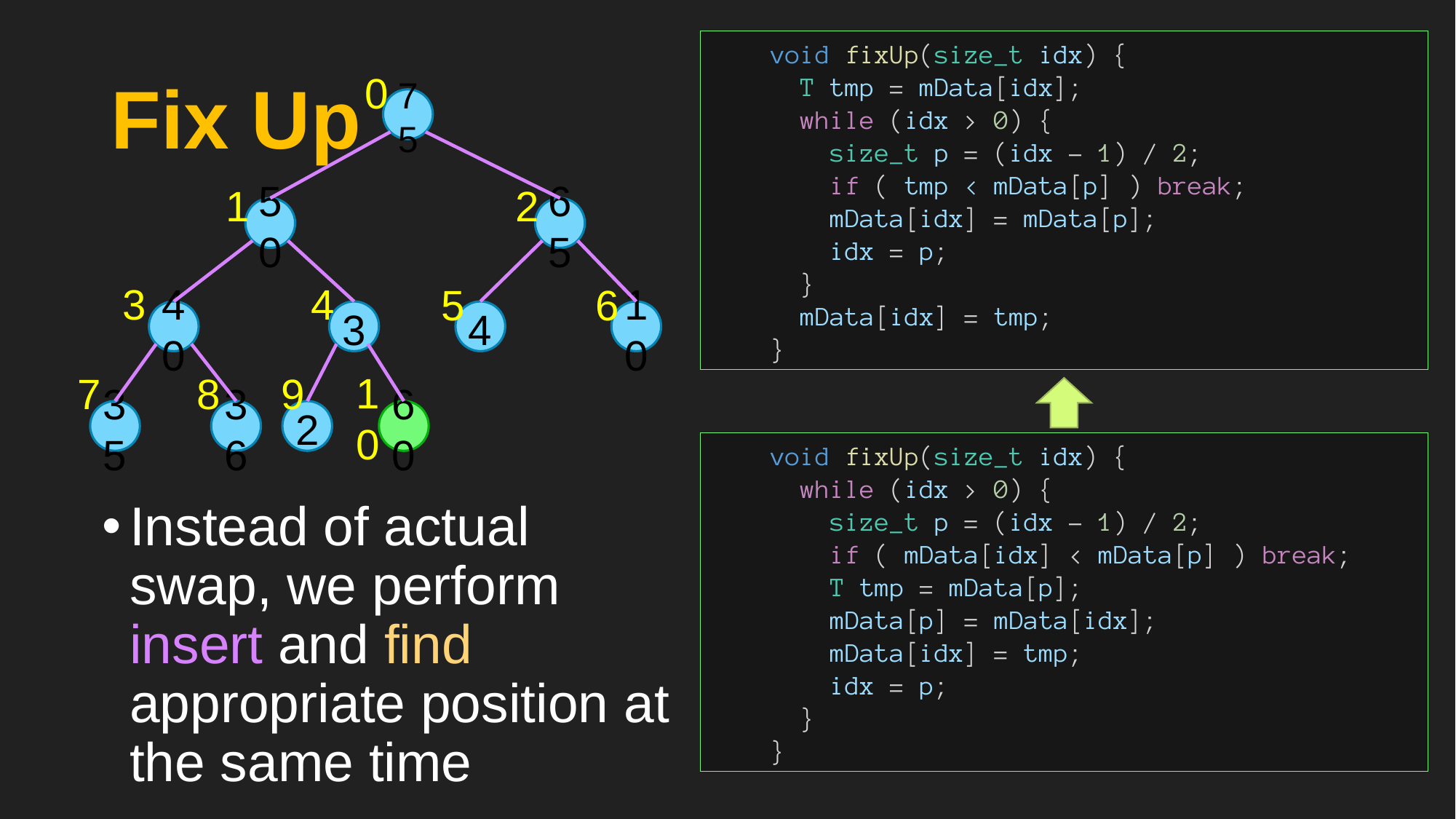

void fixUp(size_t idx) {
      T tmp = mData[idx];
      while (idx > 0) {
        size_t p = (idx - 1) / 2;
        if ( tmp < mData[p] ) break;
        mData[idx] = mData[p];
        idx = p;
      }
      mData[idx] = tmp;
    }
# Fix Up
0
75
1
2
50
65
3
4
5
6
40
3
4
10
7
8
9
10

35
36
2
60
    void fixUp(size_t idx) {
      while (idx > 0) {
        size_t p = (idx - 1) / 2;
        if ( mData[idx] < mData[p] ) break;
        T tmp = mData[p];
        mData[p] = mData[idx];
        mData[idx] = tmp;
        idx = p;
      }
    }
Instead of actual swap, we perform insert and find appropriate position at the same time